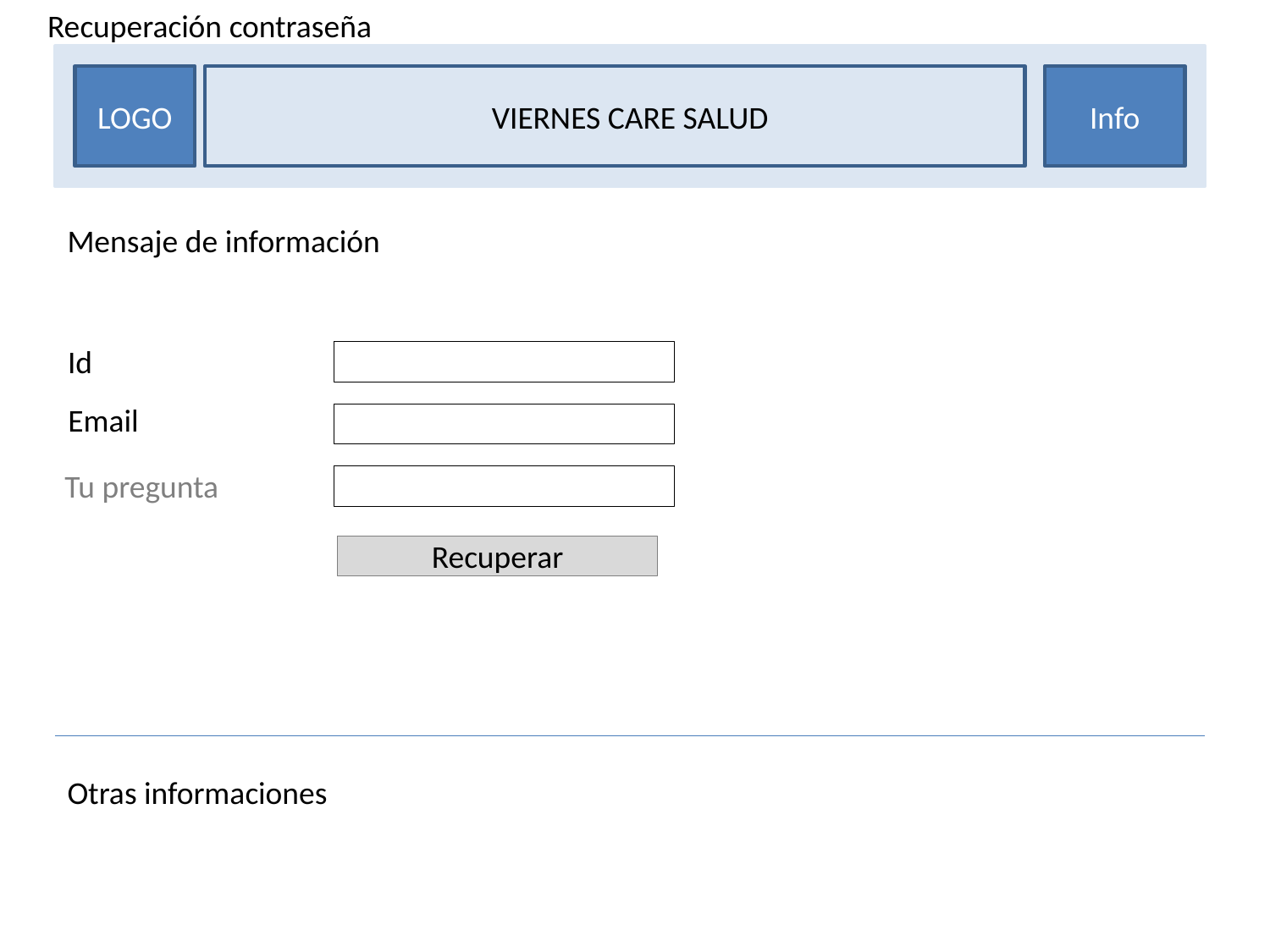

Recuperación contraseña
VIERNES CARE SALUD
LOGO

Info
Mensaje de información
Id

Email

Tu pregunta

Recuperar
Otras informaciones